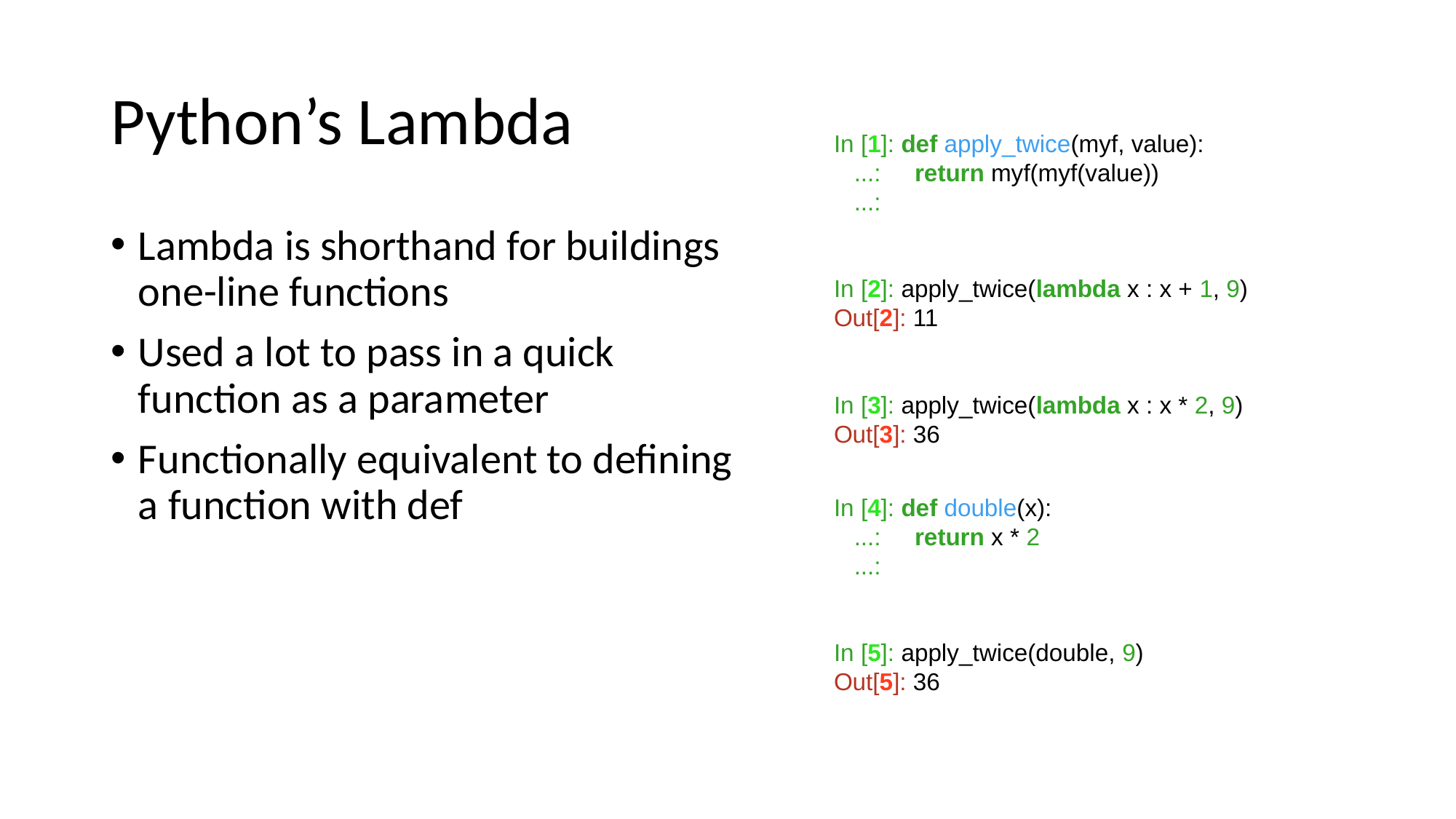

# Python’s Lambda
In [1]: def apply_twice(myf, value):
   ...:     return myf(myf(value))
   ...:

In [2]: apply_twice(lambda x : x + 1, 9)
Out[2]: 11

In [3]: apply_twice(lambda x : x * 2, 9)
Out[3]: 36

Lambda is shorthand for buildings one-line functions
Used a lot to pass in a quick function as a parameter
Functionally equivalent to defining a function with def
In [4]: def double(x):
   ...:     return x * 2
   ...:

In [5]: apply_twice(double, 9)
Out[5]: 36